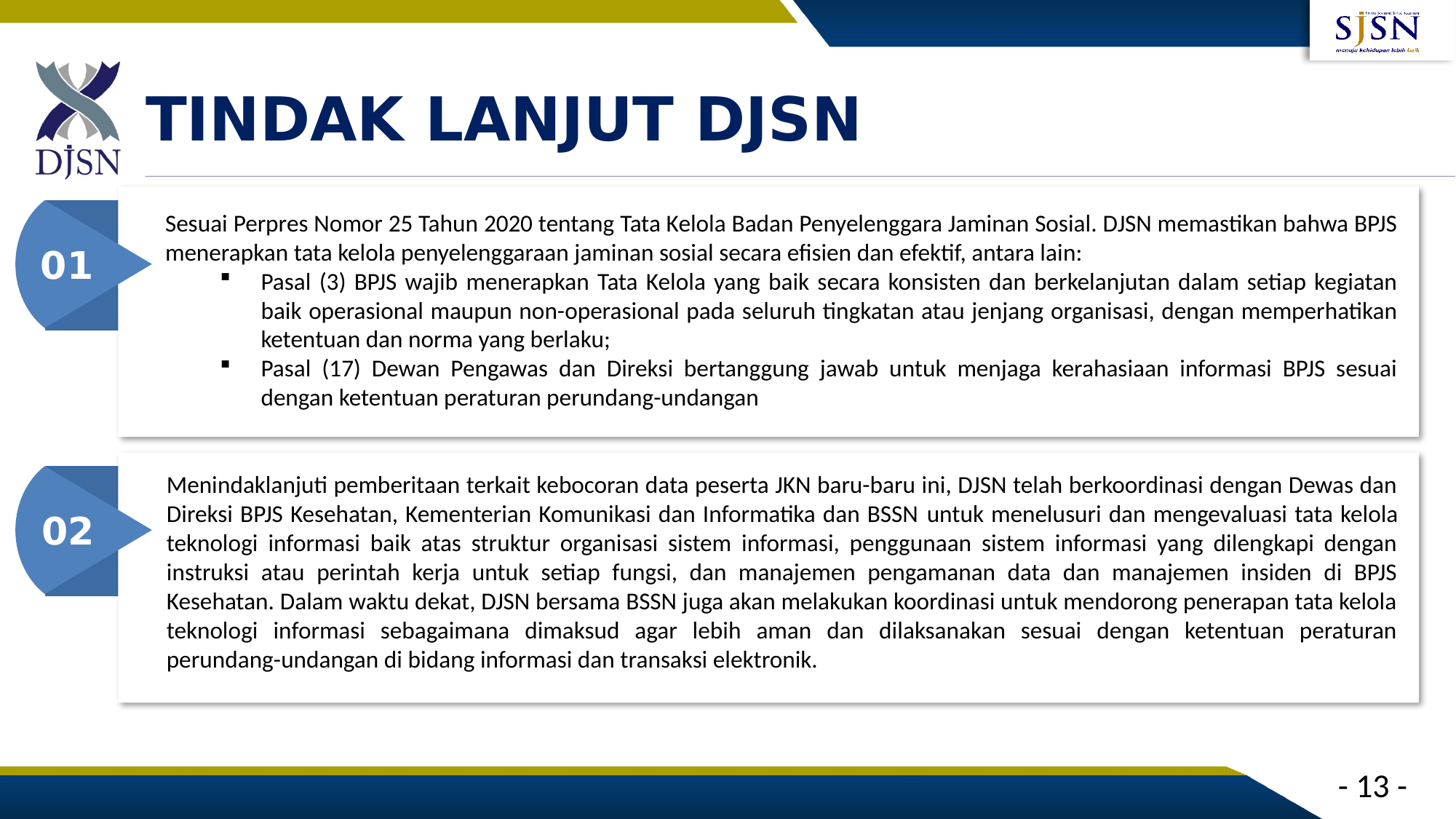

# TINDAK LANJUT DJSN

Sesuai Perpres Nomor 25 Tahun 2020 tentang Tata Kelola Badan Penyelenggara Jaminan Sosial. DJSN memastikan bahwa BPJS menerapkan tata kelola penyelenggaraan jaminan sosial secara efisien dan efektif, antara lain:
Pasal (3) BPJS wajib menerapkan Tata Kelola yang baik secara konsisten dan berkelanjutan dalam setiap kegiatan baik operasional maupun non-operasional pada seluruh tingkatan atau jenjang organisasi, dengan memperhatikan ketentuan dan norma yang berlaku;
Pasal (17) Dewan Pengawas dan Direksi bertanggung jawab untuk menjaga kerahasiaan informasi BPJS sesuai dengan ketentuan peraturan perundang-undangan

Menindaklanjuti pemberitaan terkait kebocoran data peserta JKN baru-baru ini, DJSN telah berkoordinasi dengan Dewas dan Direksi BPJS Kesehatan, Kementerian Komunikasi dan Informatika dan BSSN untuk menelusuri dan mengevaluasi tata kelola teknologi informasi baik atas struktur organisasi sistem informasi, penggunaan sistem informasi yang dilengkapi dengan instruksi atau perintah kerja untuk setiap fungsi, dan manajemen pengamanan data dan manajemen insiden di BPJS Kesehatan. Dalam waktu dekat, DJSN bersama BSSN juga akan melakukan koordinasi untuk mendorong penerapan tata kelola teknologi informasi sebagaimana dimaksud agar lebih aman dan dilaksanakan sesuai dengan ketentuan peraturan perundang-undangan di bidang informasi dan transaksi elektronik.
01

02
- 13 -